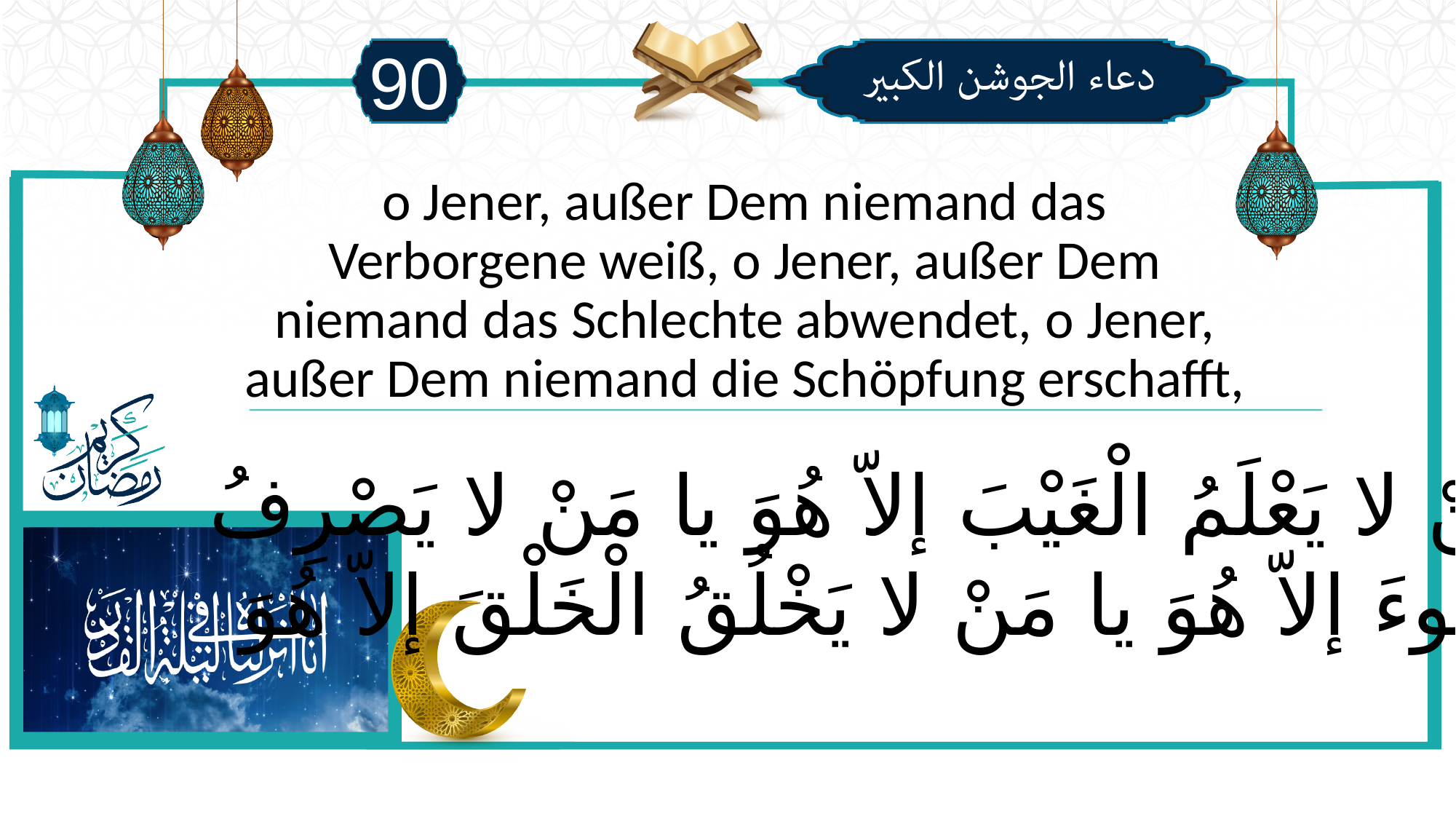

90
o Jener, außer Dem niemand das
Verborgene weiß, o Jener, außer Dem
niemand das Schlechte abwendet, o Jener,
außer Dem niemand die Schöpfung erschafft,
يا مَنْ لا يَعْلَمُ الْغَيْبَ إلاّ هُوَ يا مَنْ لا يَصْرِفُ
السُّوءَ إلاّ هُوَ يا مَنْ لا يَخْلُقُ الْخَلْقَ إلاّ هُوَ